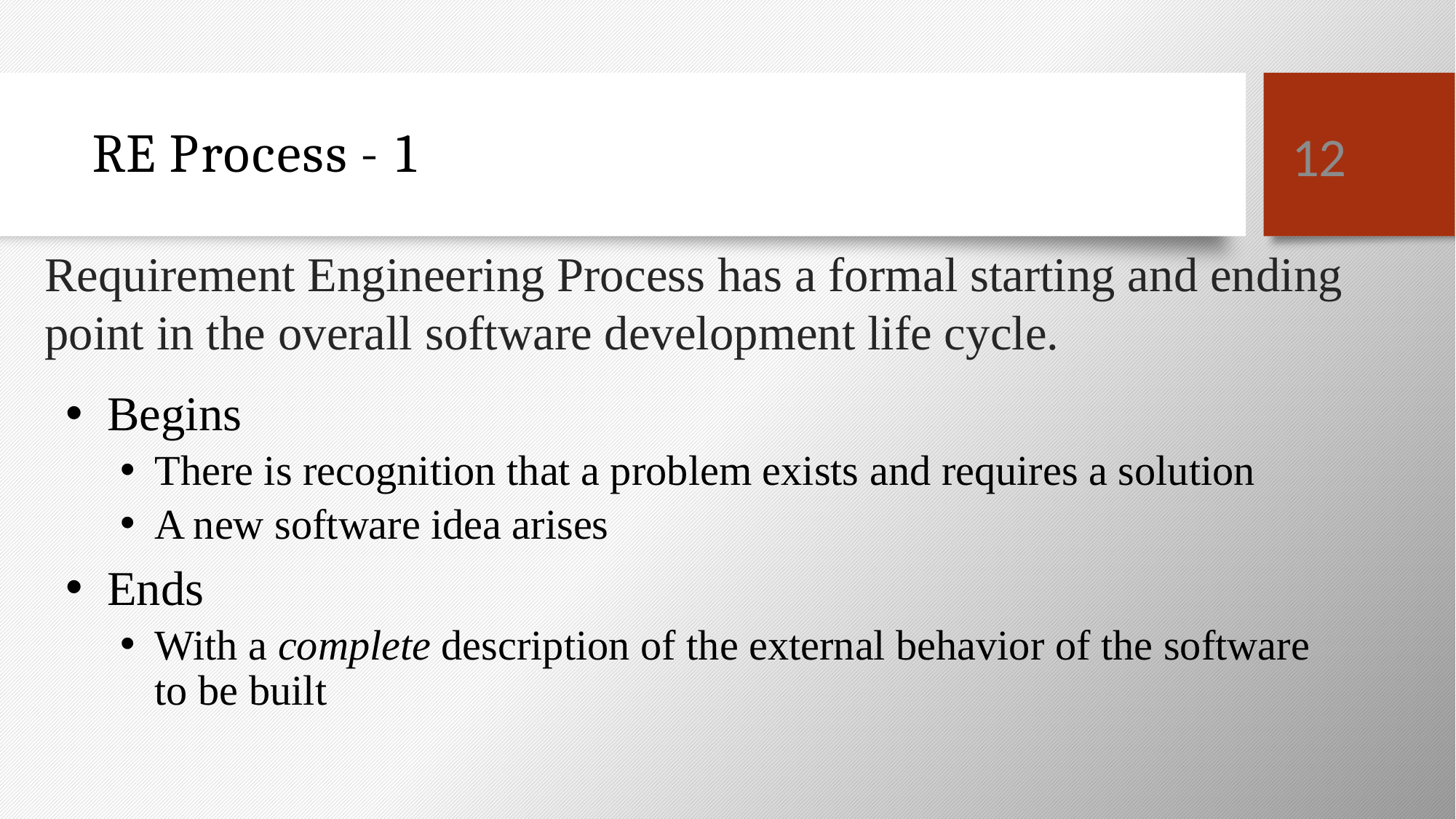

12
# RE Process - 1
Requirement Engineering Process has a formal starting and ending point in the overall software development life cycle.
Begins
There is recognition that a problem exists and requires a solution
A new software idea arises
Ends
With a complete description of the external behavior of the software to be built